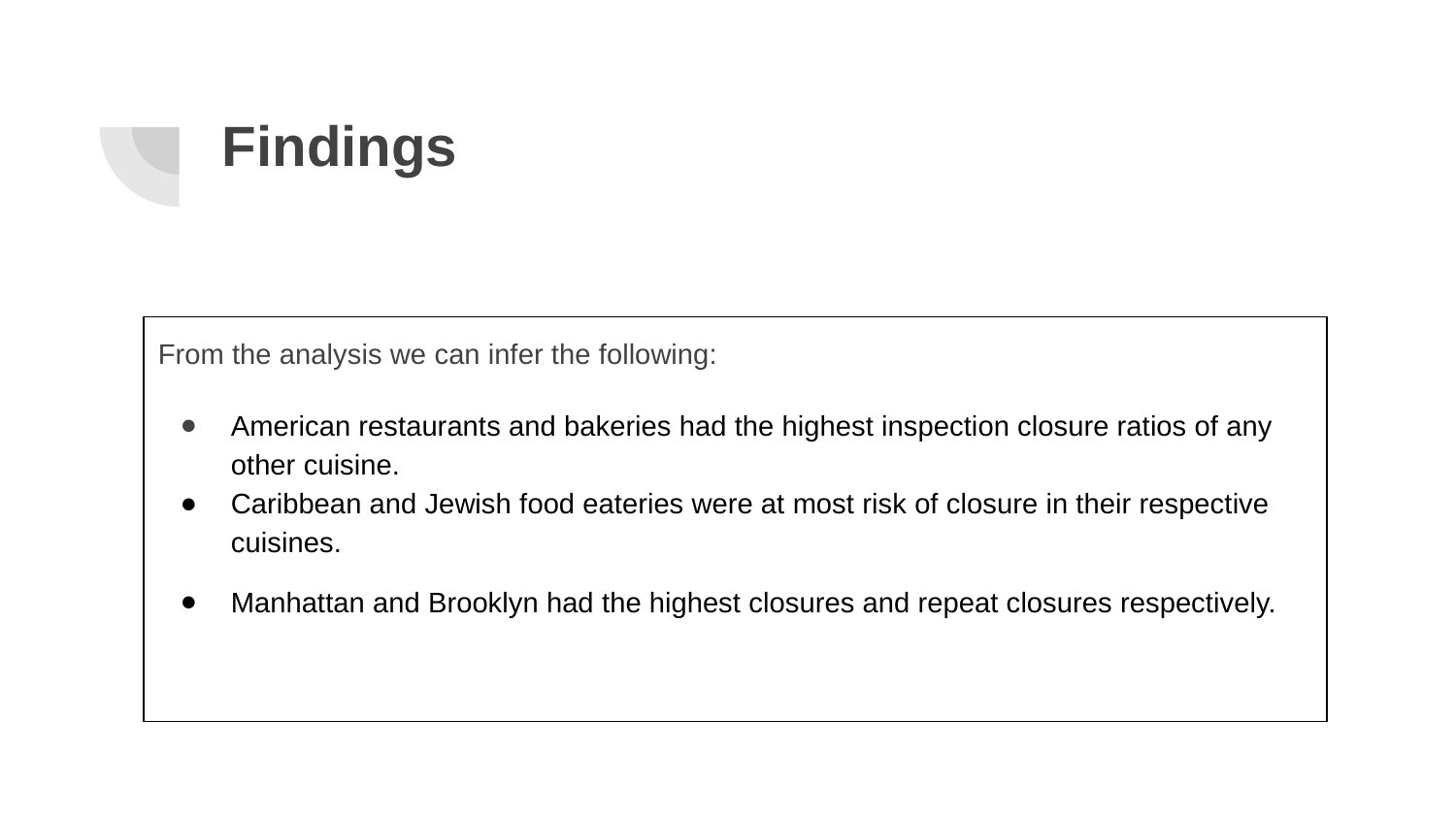

# Findings
From the analysis we can infer the following:
American restaurants and bakeries had the highest inspection closure ratios of any other cuisine.
Caribbean and Jewish food eateries were at most risk of closure in their respective cuisines.
Manhattan and Brooklyn had the highest closures and repeat closures respectively.